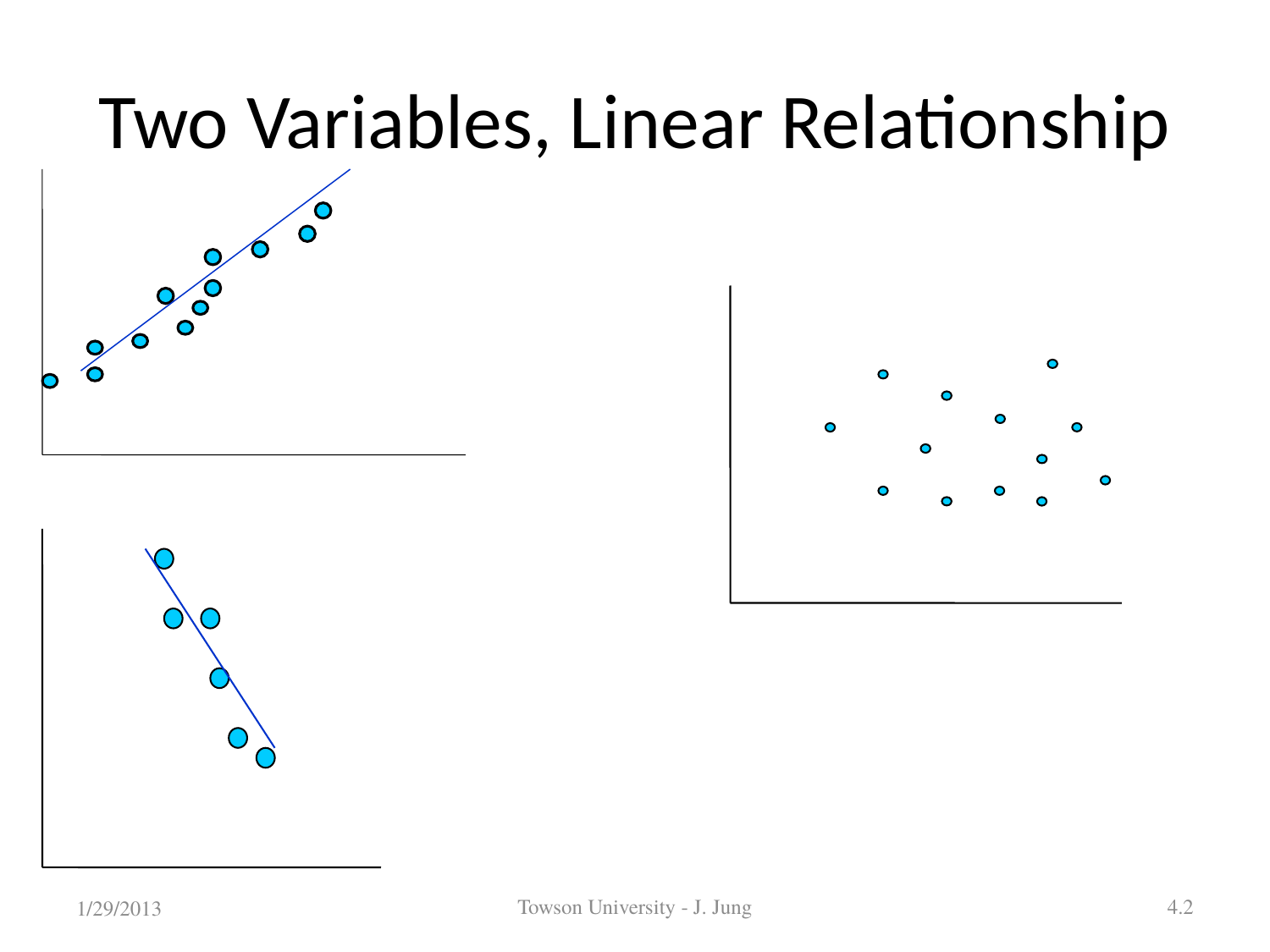

# Two Variables, Linear Relationship

1/29/2013
Towson University - J. Jung
4.2